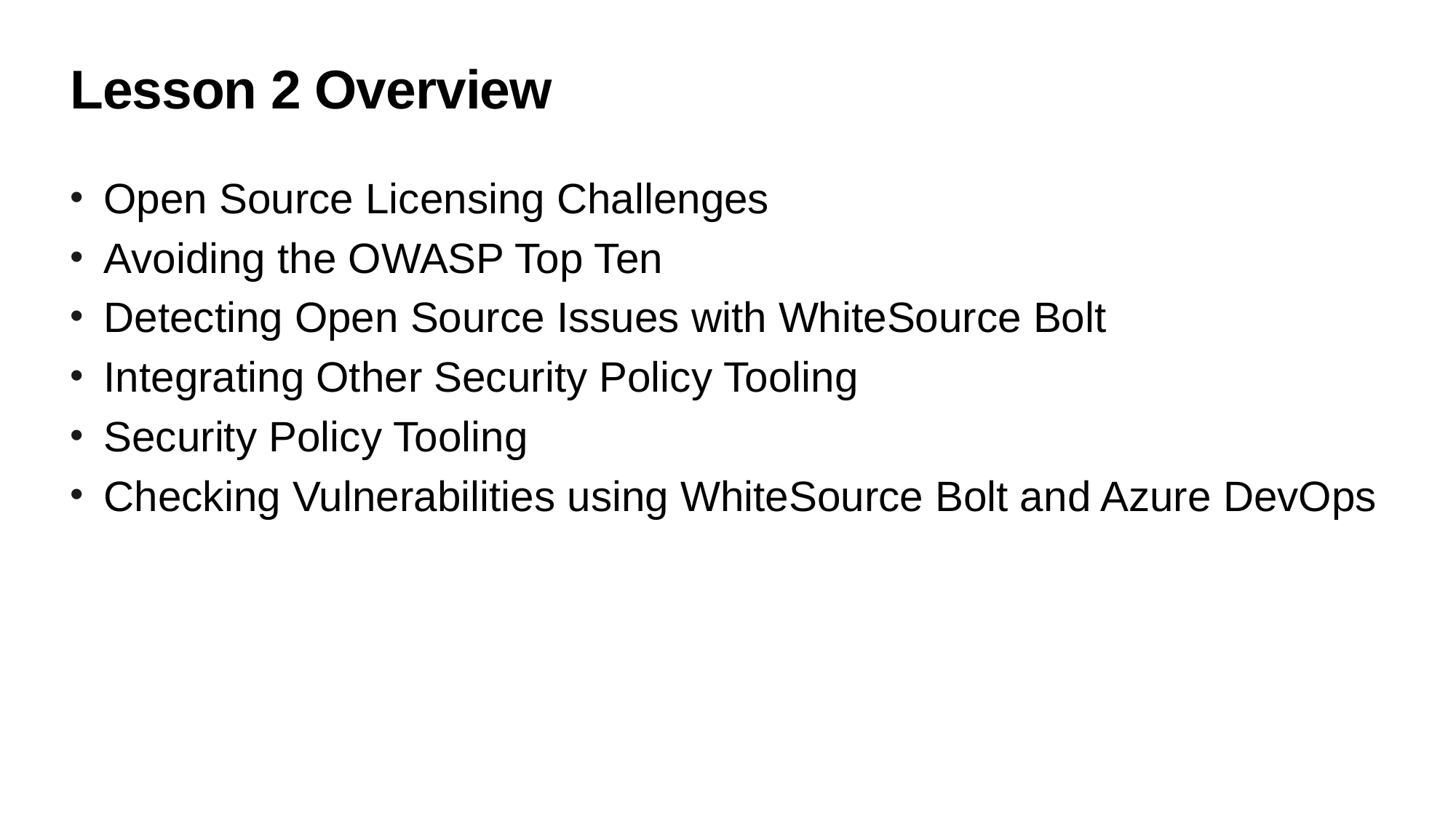

# Lesson 2 Overview
Open Source Licensing Challenges
Avoiding the OWASP Top Ten
Detecting Open Source Issues with WhiteSource Bolt
Integrating Other Security Policy Tooling
Security Policy Tooling
Checking Vulnerabilities using WhiteSource Bolt and Azure DevOps